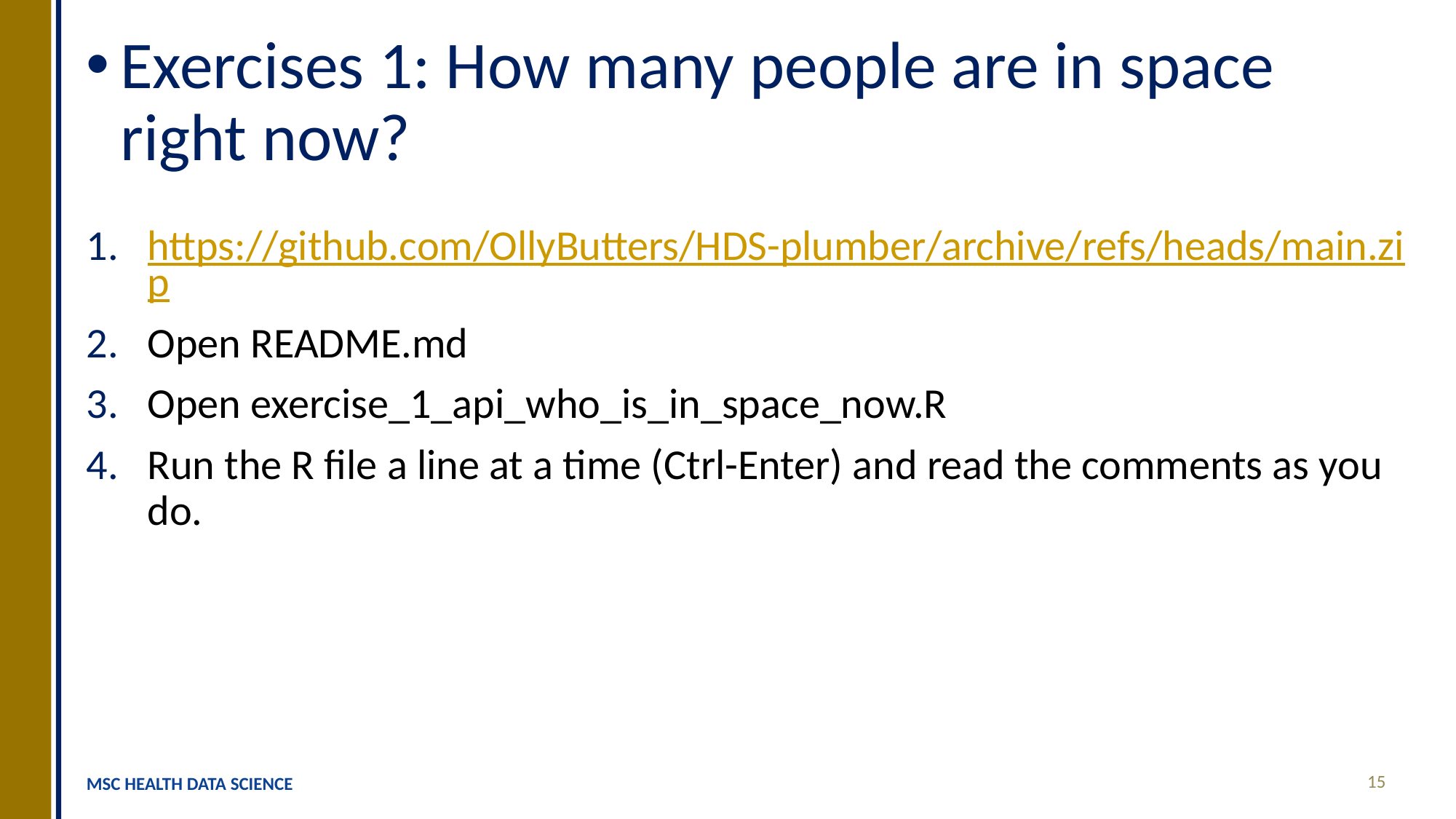

# Exercises 1: How many people are in space right now?
https://github.com/OllyButters/HDS-plumber/archive/refs/heads/main.zip
Open README.md
Open exercise_1_api_who_is_in_space_now.R
Run the R file a line at a time (Ctrl-Enter) and read the comments as you do.

15
MSC HEALTH DATA SCIENCE